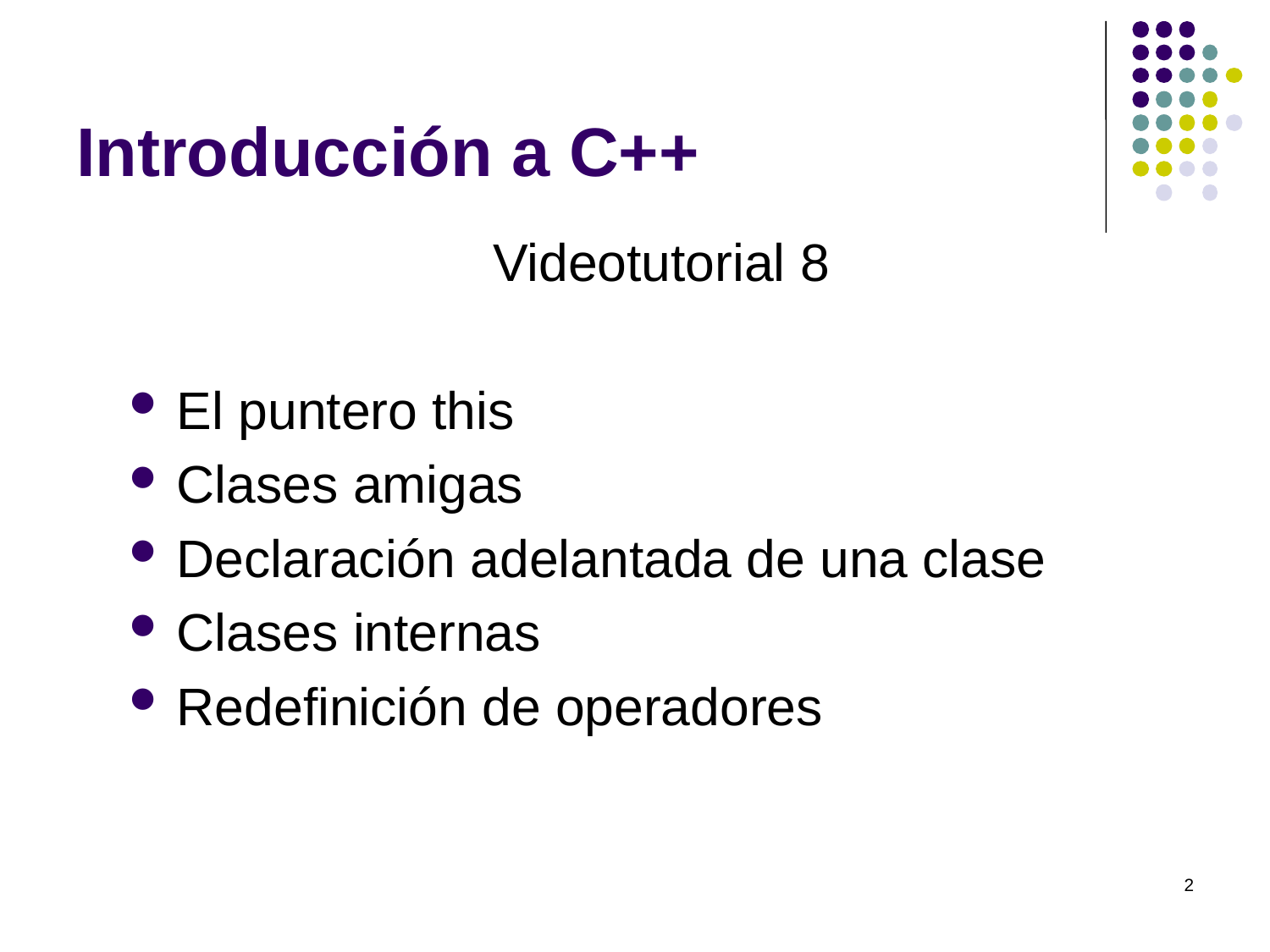

# Introducción a C++
Videotutorial 8

El puntero this
Clases amigas
Declaración adelantada de una clase
Clases internas
Redefinición de operadores
2